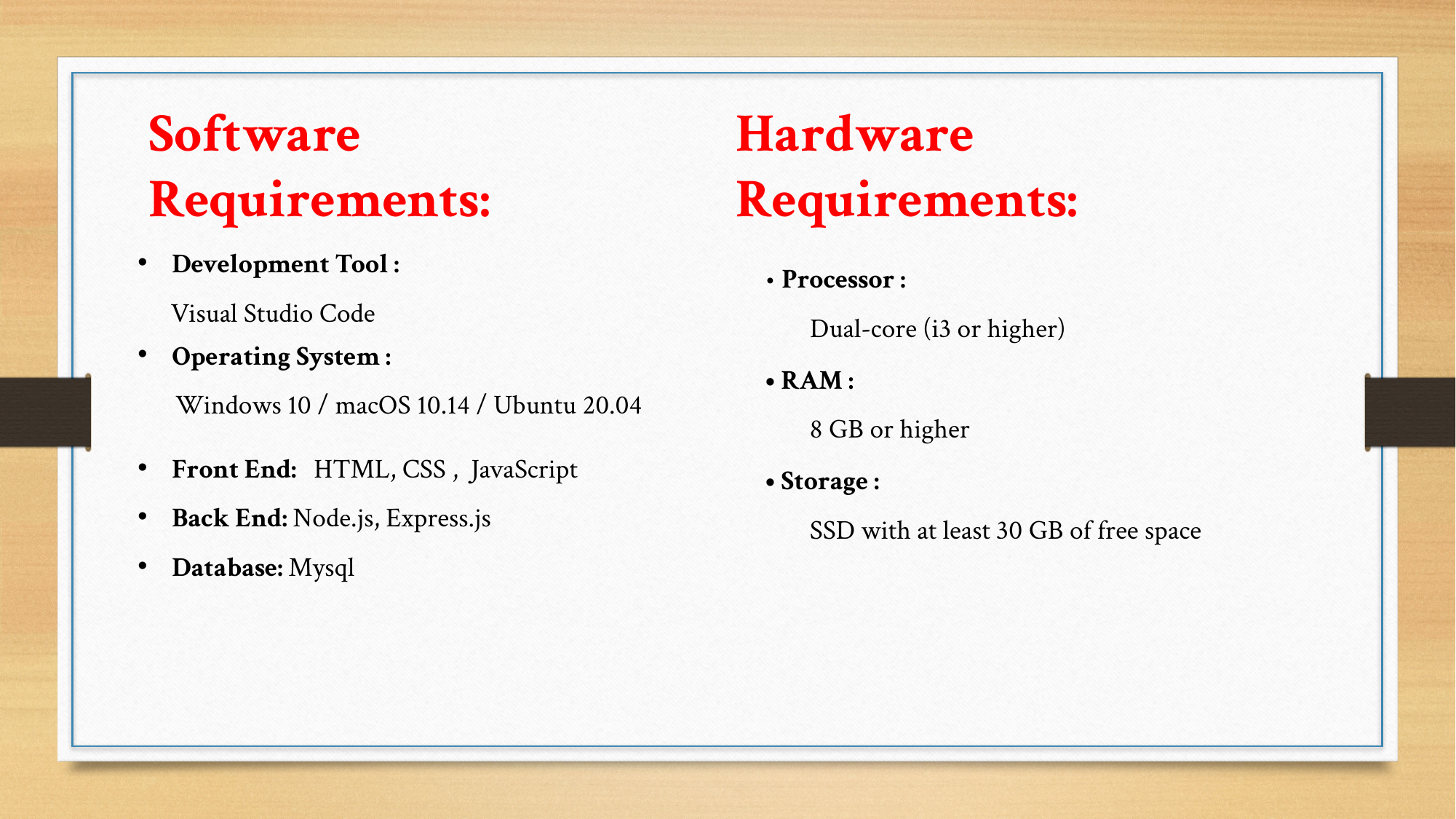

Hardware Requirements:
Software Requirements:
• Processor :
        Dual-core (i3 or higher)
Development Tool :
 Visual Studio Code
Operating System :
• RAM :
        8 GB or higher
Windows 10 / macOS 10.14 / Ubuntu 20.04
Front End:   HTML, CSS ,  JavaScript
Back End: Node.js, Express.js
Database: Mysql
• Storage :
        SSD with at least 30 GB of free space